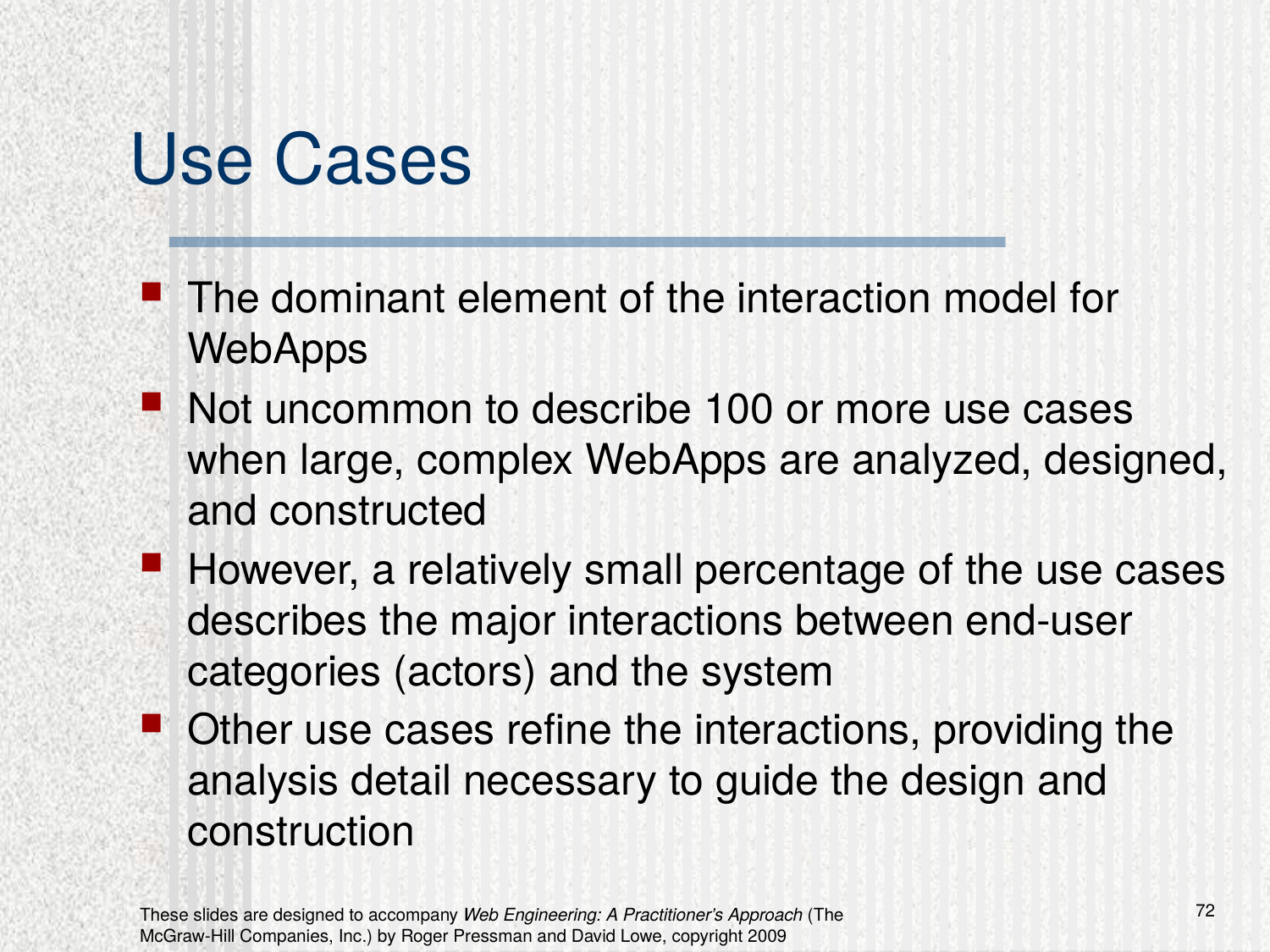

# Use Cases
The dominant element of the interaction model for WebApps
Not uncommon to describe 100 or more use cases when large, complex WebApps are analyzed, designed, and constructed
However, a relatively small percentage of the use cases describes the major interactions between end-user categories (actors) and the system
Other use cases refine the interactions, providing the analysis detail necessary to guide the design and construction
72
These slides are designed to accompany Web Engineering: A Practitioner’s Approach (The McGraw-Hill Companies, Inc.) by Roger Pressman and David Lowe, copyright 2009